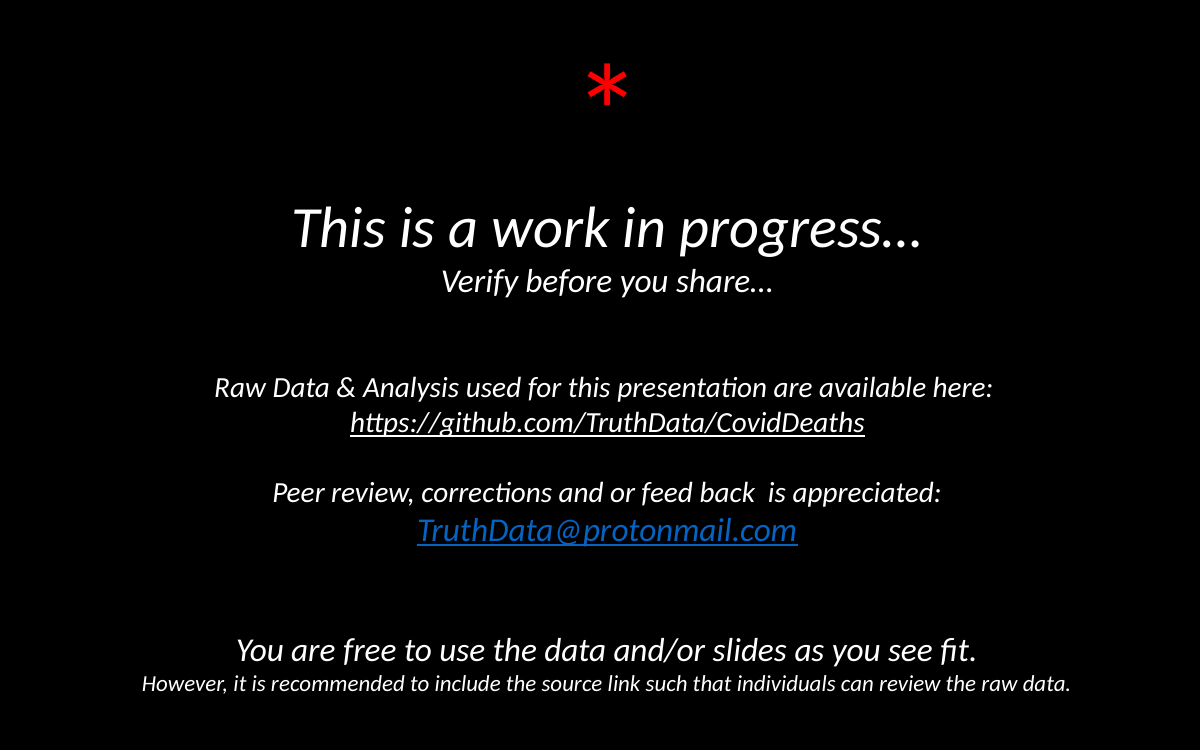

*
This is a work in progress…
Verify before you share…

Raw Data & Analysis used for this presentation are available here: https://github.com/TruthData/CovidDeaths
Peer review, corrections and or feed back  is appreciated:
TruthData@protonmail.com

You are free to use the data and/or slides as you see fit.
However, it is recommended to include the source link such that individuals can review the raw data.